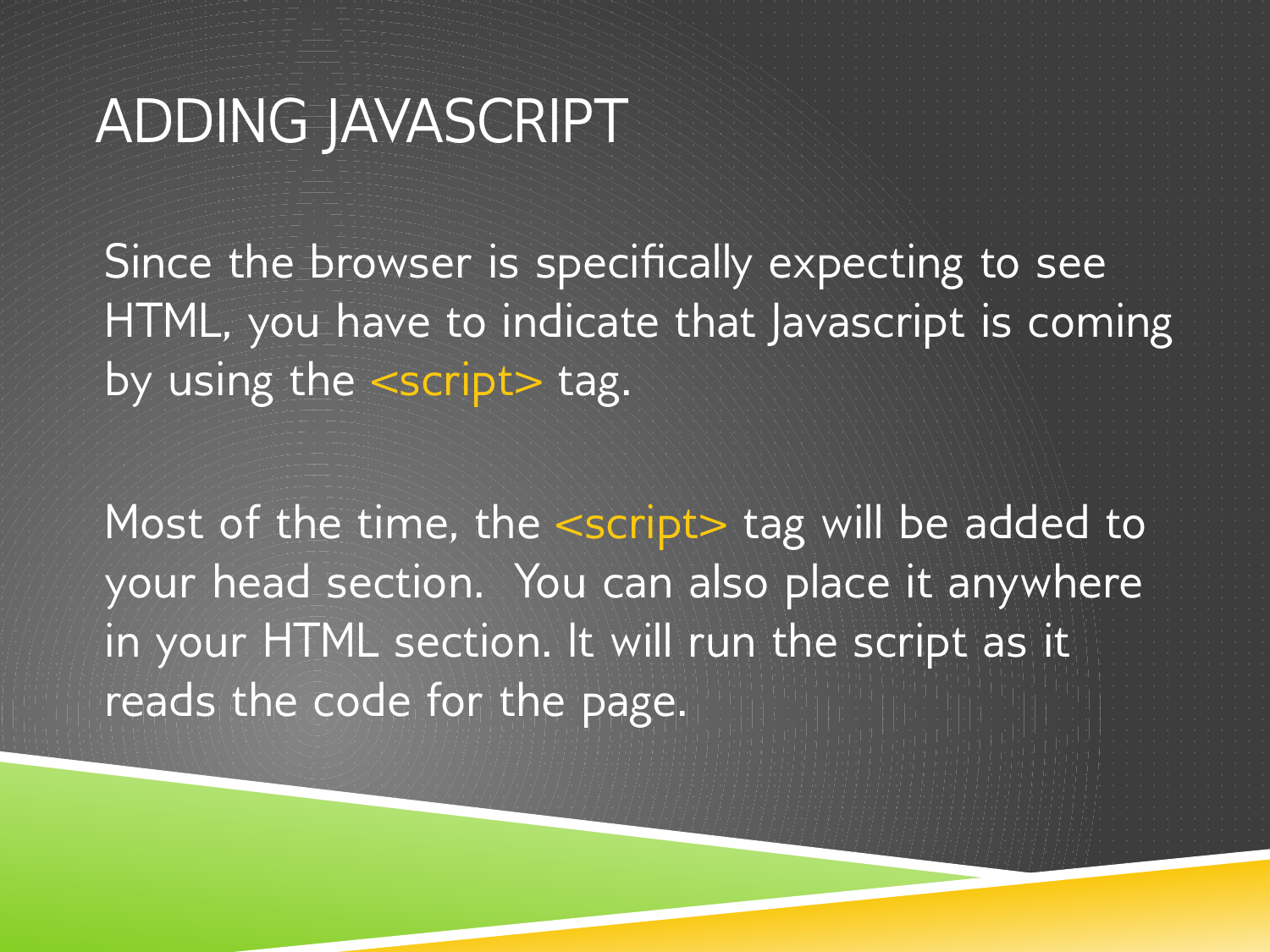

# Adding Javascript
Since the browser is specifically expecting to see HTML, you have to indicate that Javascript is coming by using the <script> tag.

Most of the time, the <script> tag will be added to your head section.  You can also place it anywhere in your HTML section. It will run the script as it reads the code for the page.